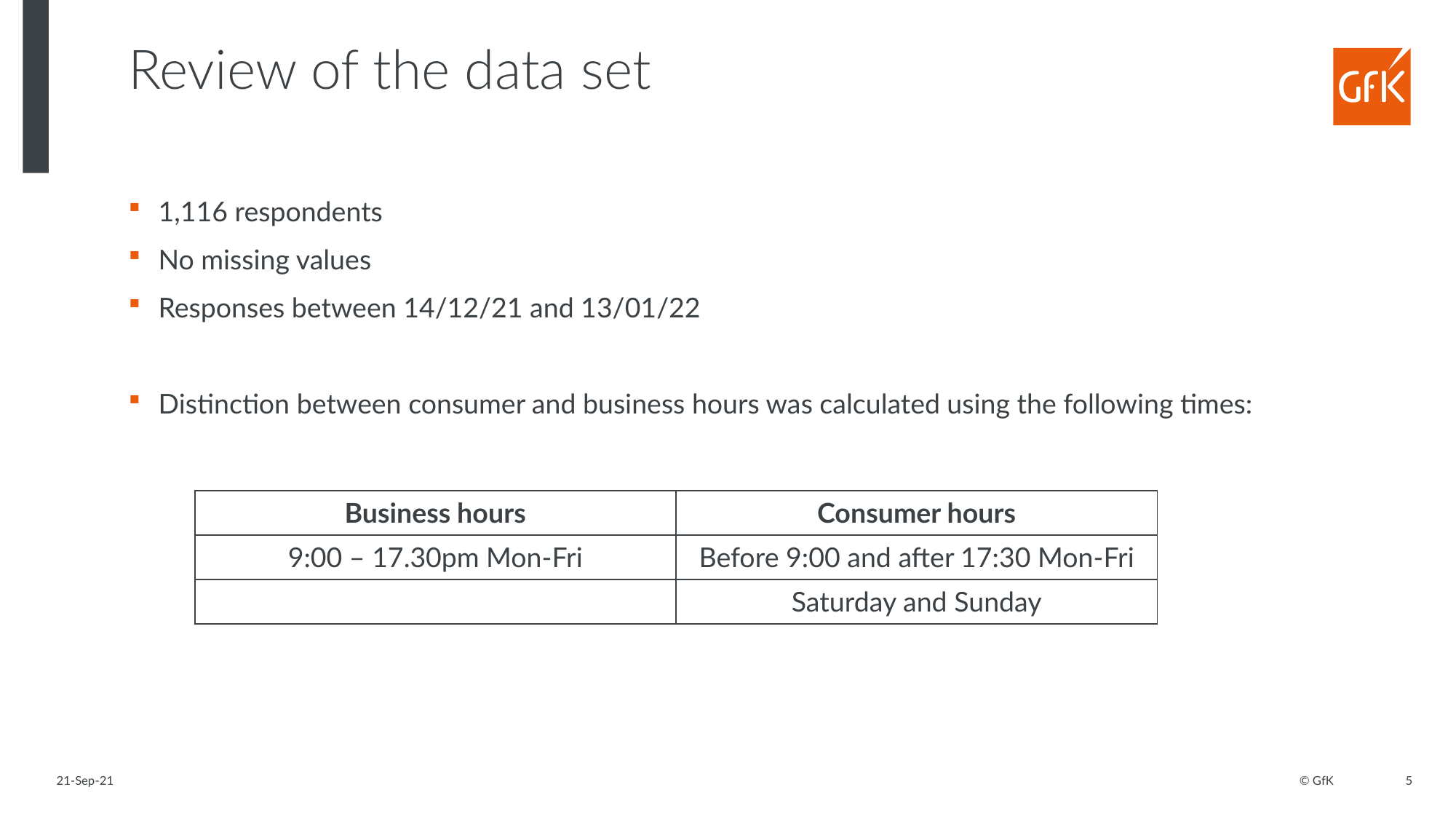

# Review of the data set
1,116 respondents
No missing values
Responses between 14/12/21 and 13/01/22

Distinction between consumer and business hours was calculated using the following times:

| Business hours | Consumer hours |
| --- | --- |
| 9:00 – 17.30pm Mon-Fri | Before 9:00 and after 17:30 Mon-Fri |
|  | Saturday and Sunday |
21-Sep-21
5